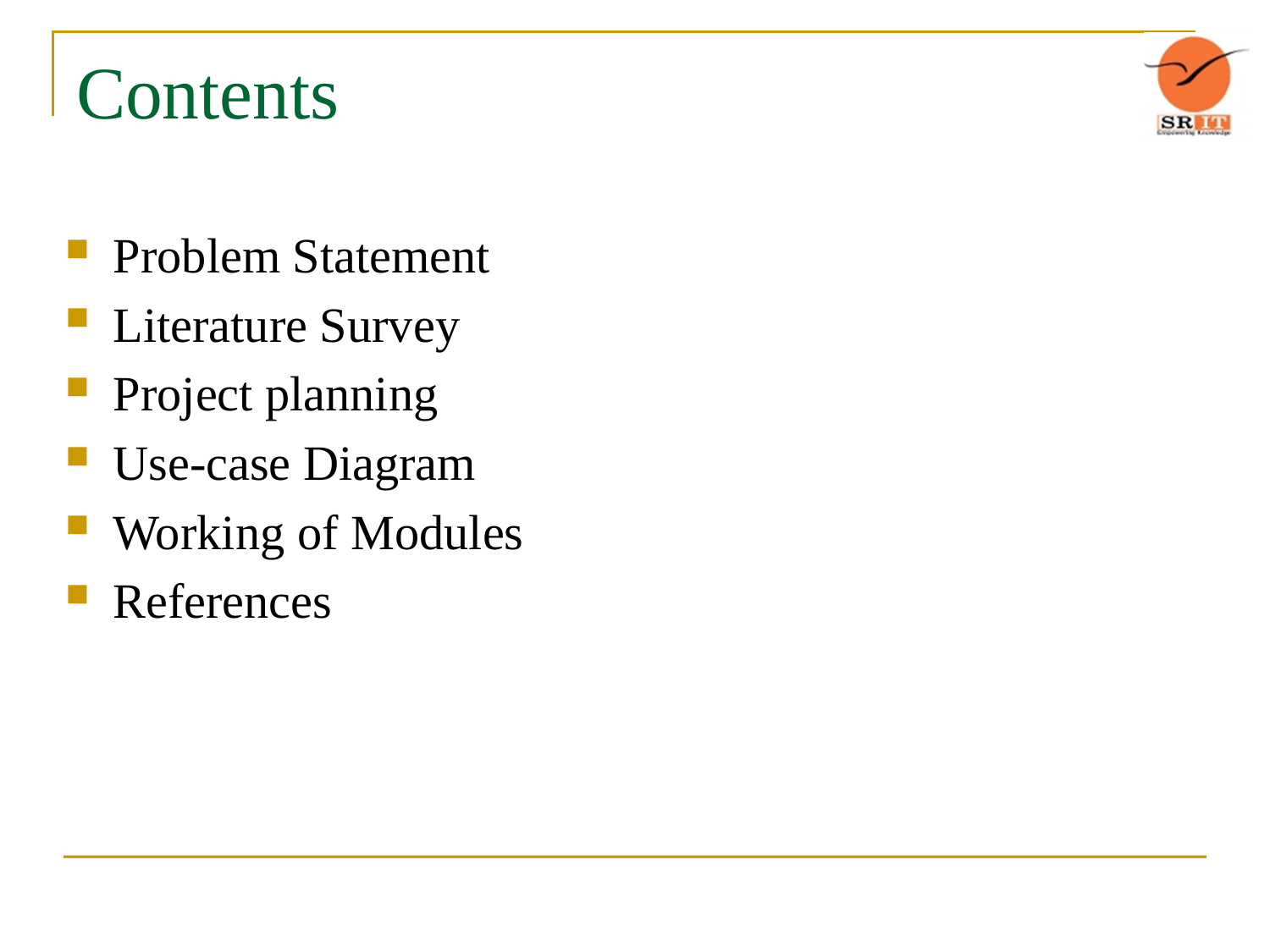

# Contents

Problem Statement
Literature Survey
Project planning
Use-case Diagram
Working of Modules
References